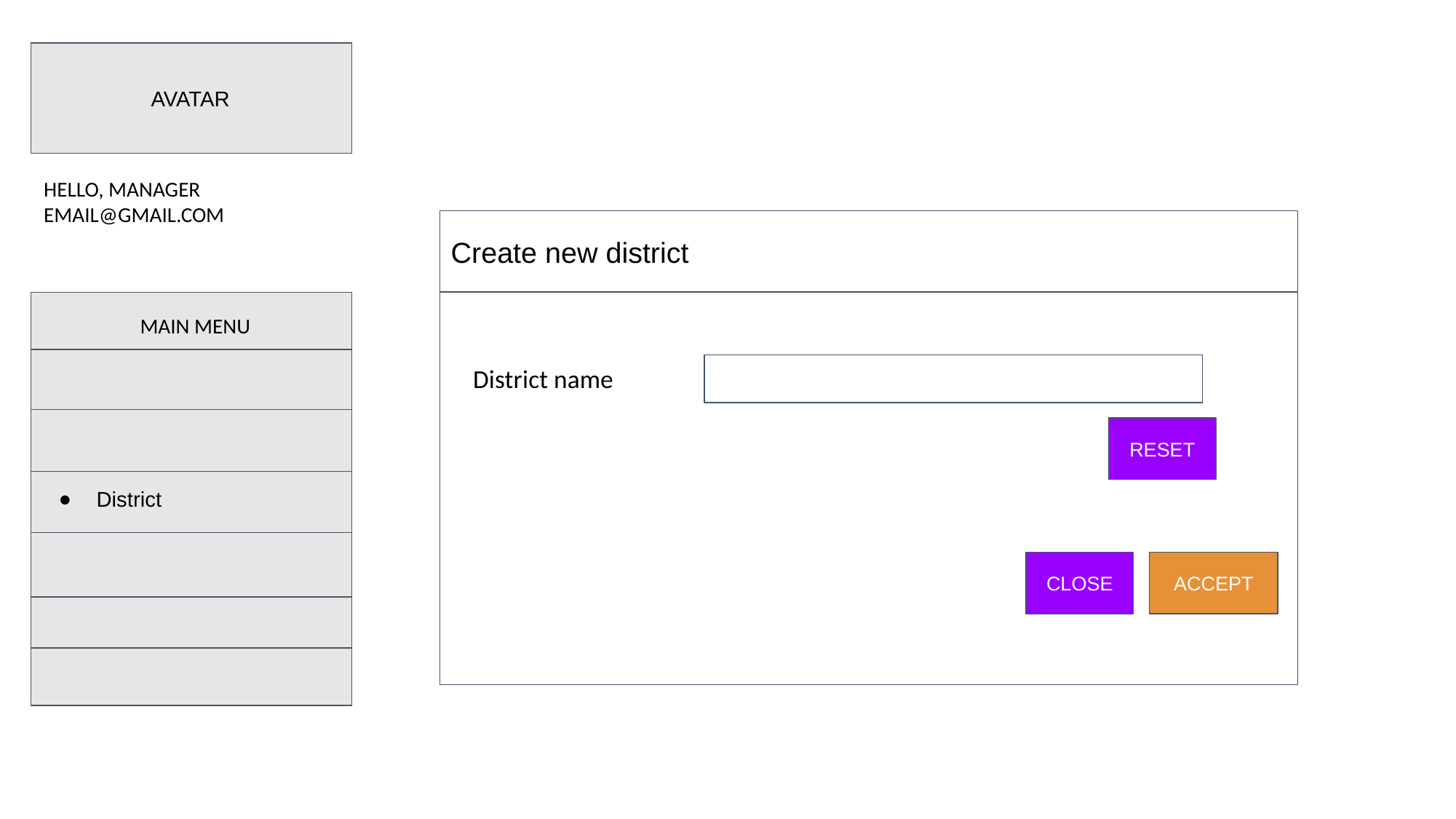

AVATAR
HELLO, MANAGER
EMAIL@GMAIL.COM
Create new district
District

MAIN MENU
District name

RESET

CLOSE
ACCEPT